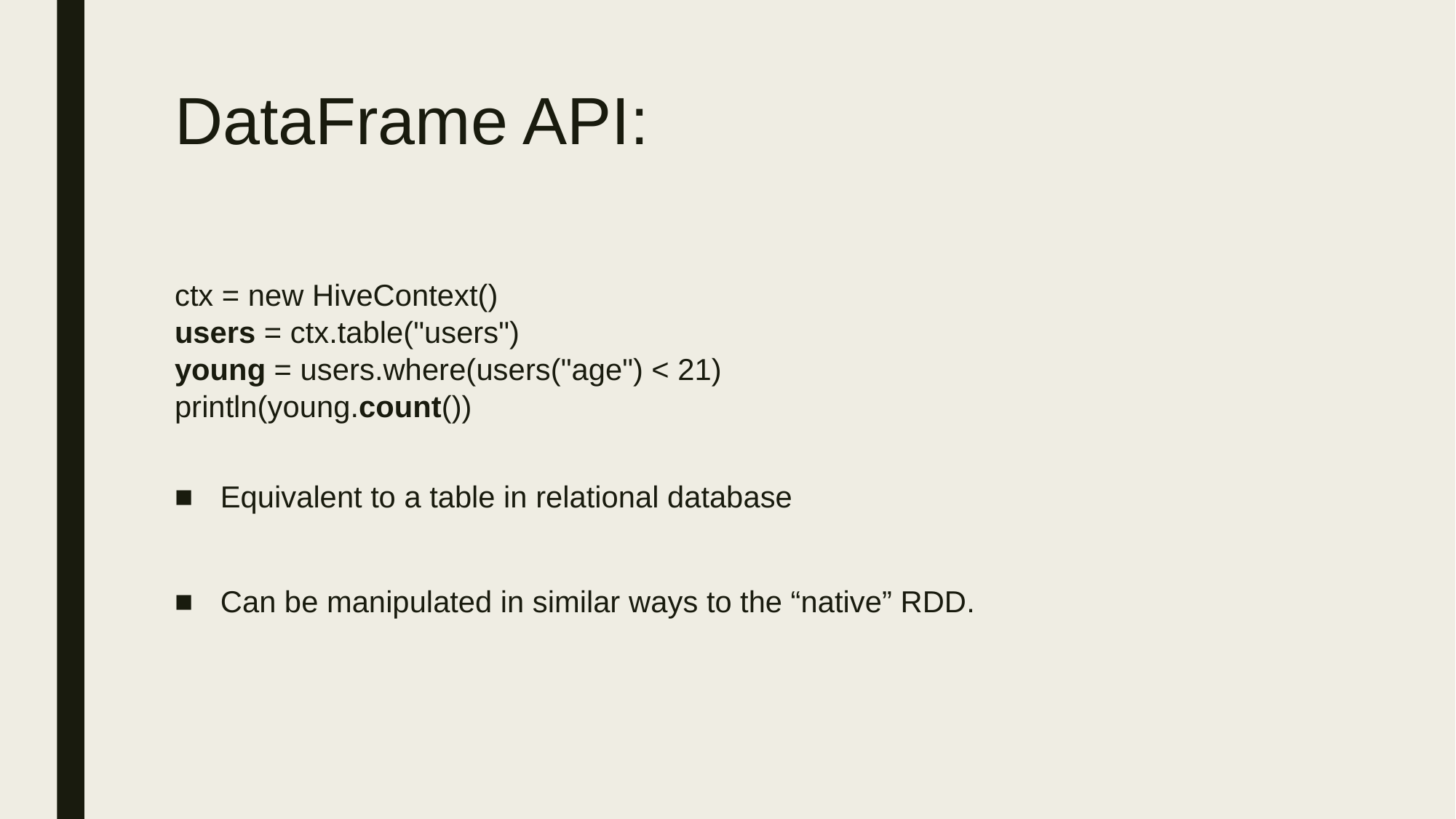

# DataFrame API:
ctx = new HiveContext()
users = ctx.table("users")
young = users.where(users("age") < 21)
println(young.count())

Equivalent to a table in relational database

Can be manipulated in similar ways to the “native” RDD.